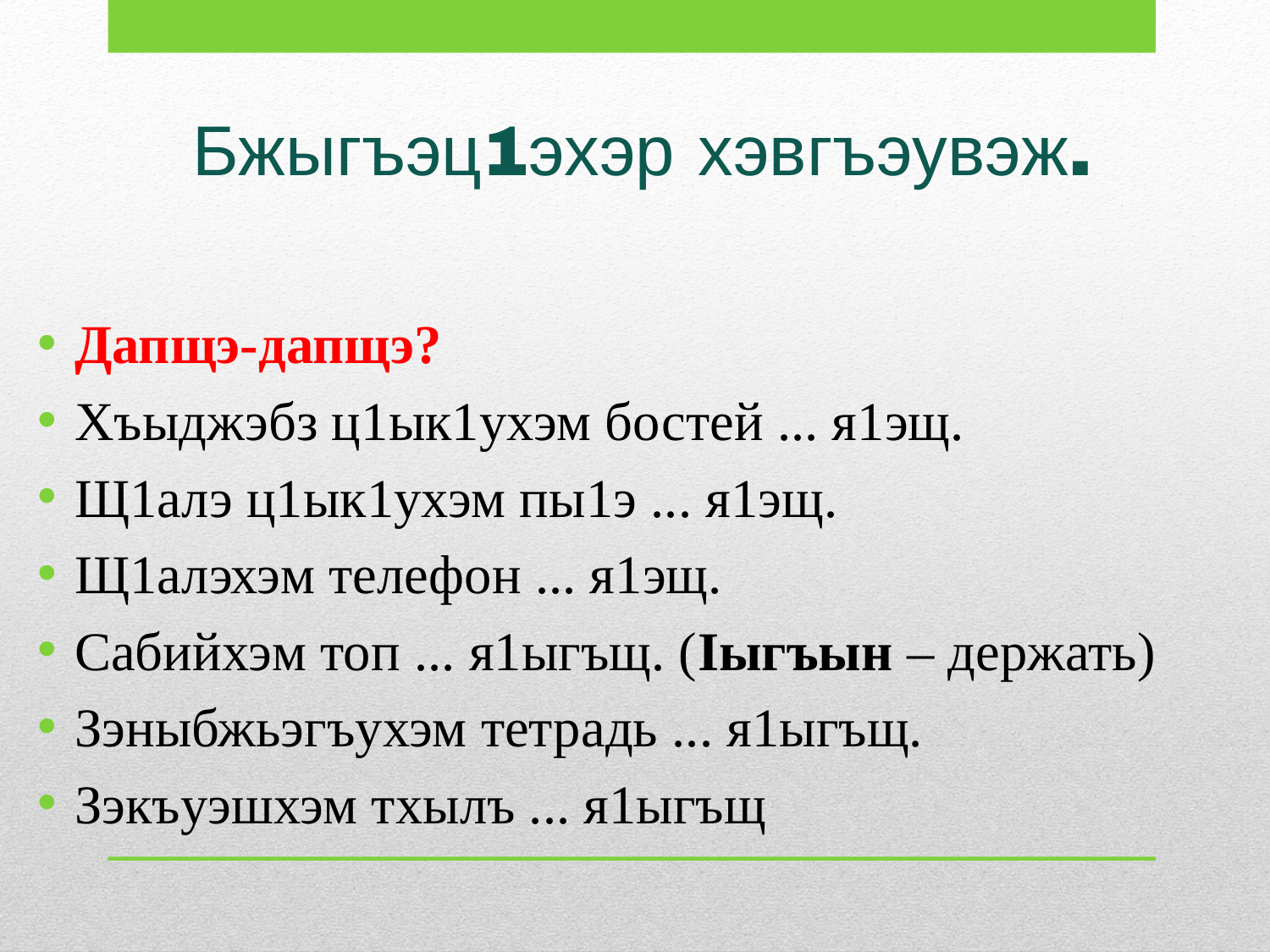

# Бжыгъэц1эхэр хэвгъэувэж.

Дапщэ-дапщэ?
Хъыджэбз ц1ык1ухэм бостей ... я1эщ.
Щ1алэ ц1ык1ухэм пы1э ... я1эщ.
Щ1алэхэм телефон ... я1эщ.
Сабийхэм топ ... я1ыгъщ. (Iыгъын – держать)
Зэныбжьэгъухэм тетрадь ... я1ыгъщ.
Зэкъуэшхэм тхылъ ... я1ыгъщ